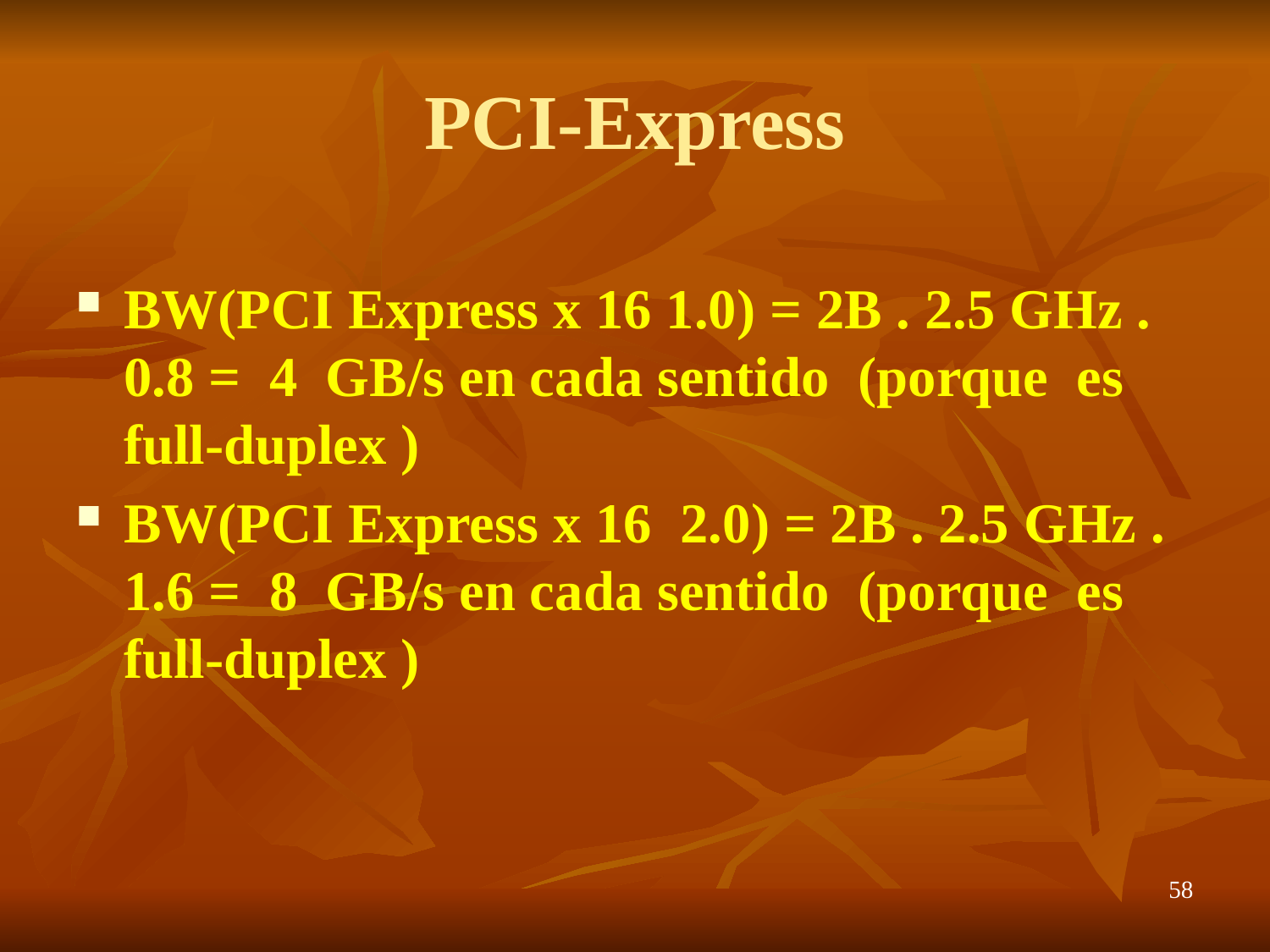

# PCI-Express
BW(PCI Express x 16 1.0) = 2B . 2.5 GHz . 0.8 =  4  GB/s en cada sentido  (porque  es full-duplex )
BW(PCI Express x 16  2.0) = 2B . 2.5 GHz . 1.6 =  8  GB/s en cada sentido  (porque  es full-duplex )

58